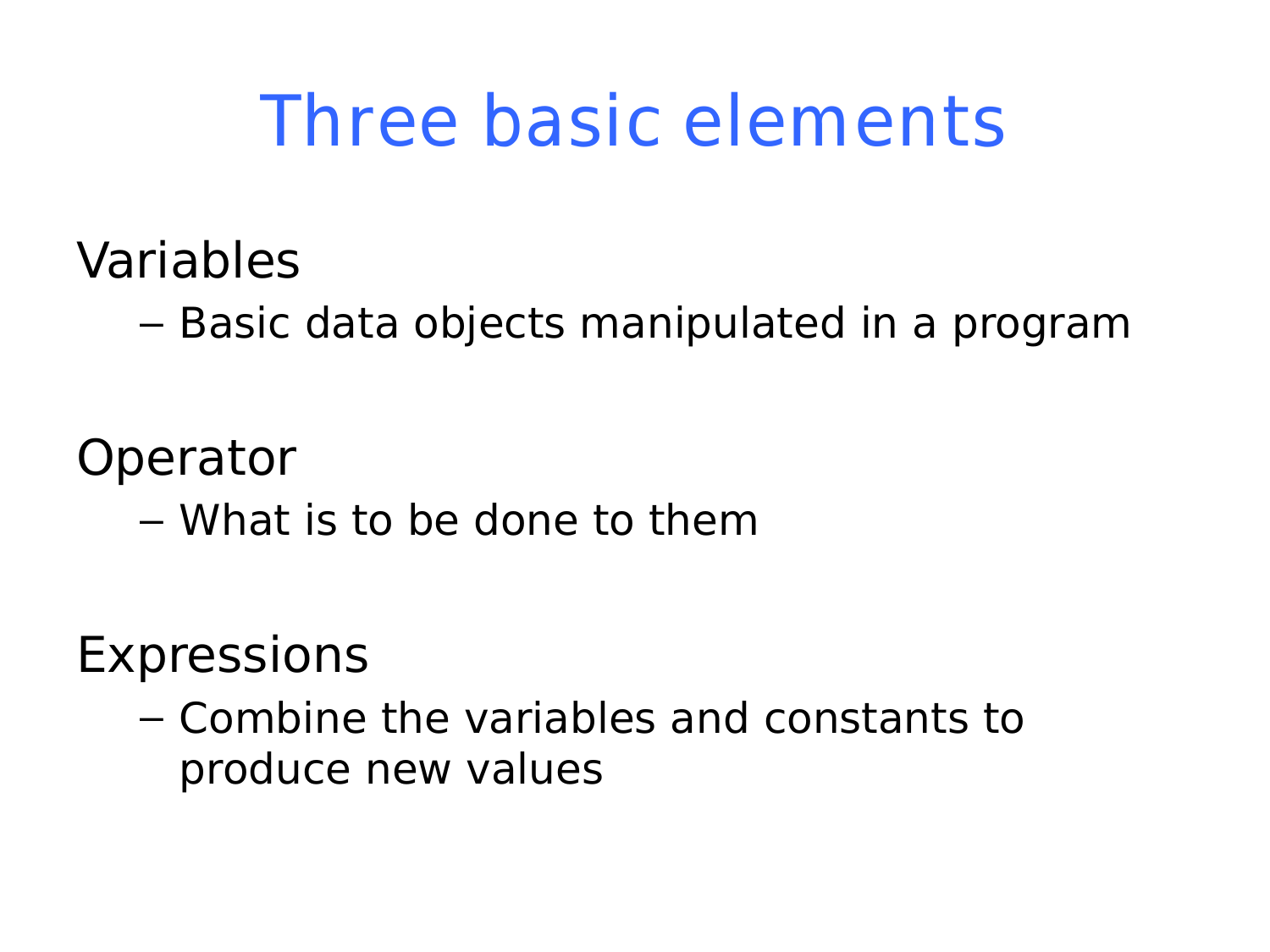

# Three basic elements
Variables
Basic data objects manipulated in a program

Operator
What is to be done to them

Expressions
Combine the variables and constants to produce new values